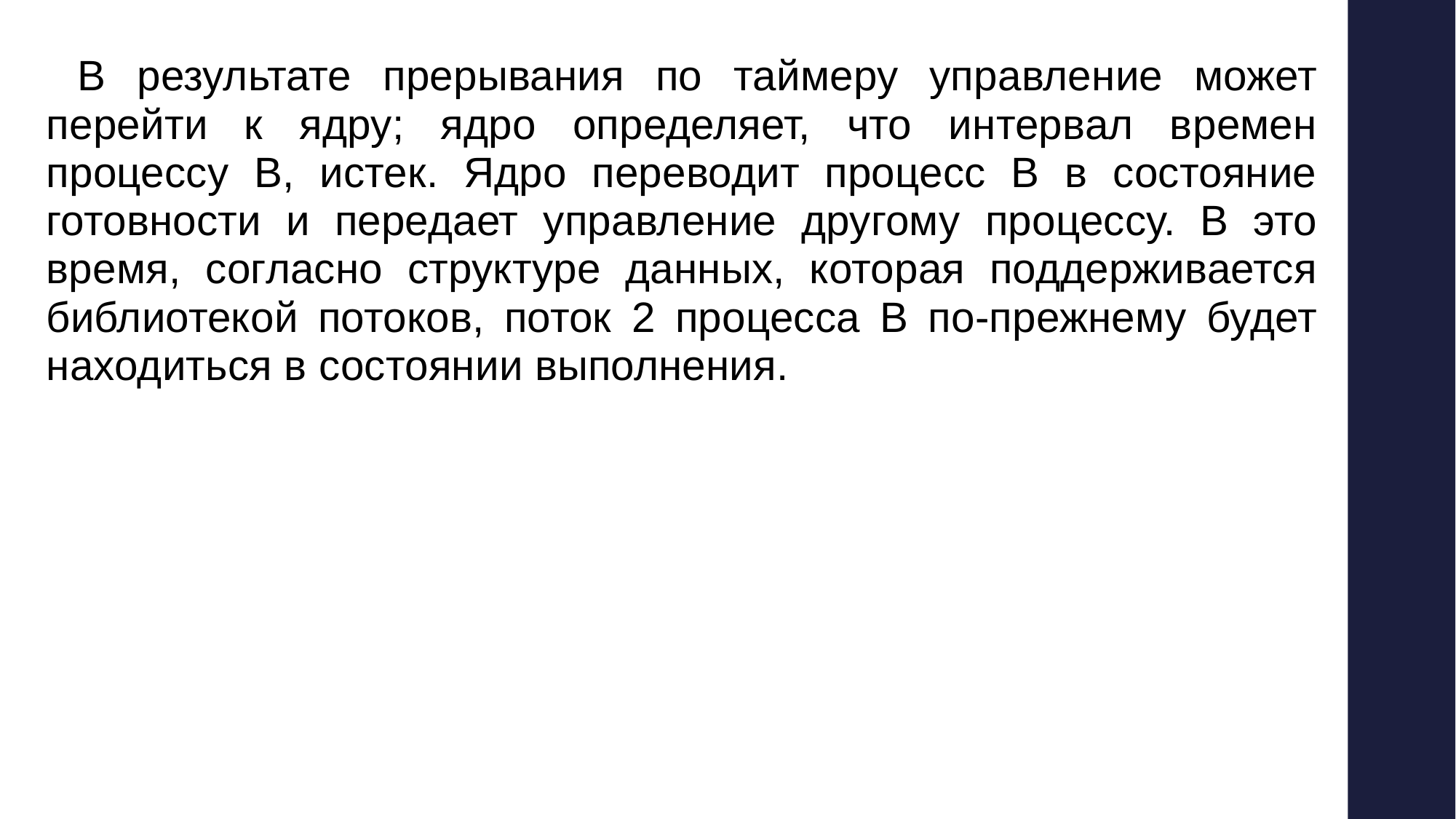

В результате прерывания по таймеру управление может перейти к ядру; ядро определяет, что интервал времен процессу В, истек. Ядро переводит процесс В в состояние готовности и передает управление другому процессу. В это время, согласно структуре данных, которая поддерживается библиотекой потоков, поток 2 процесса В по-прежнему будет находиться в состоянии выполнения.